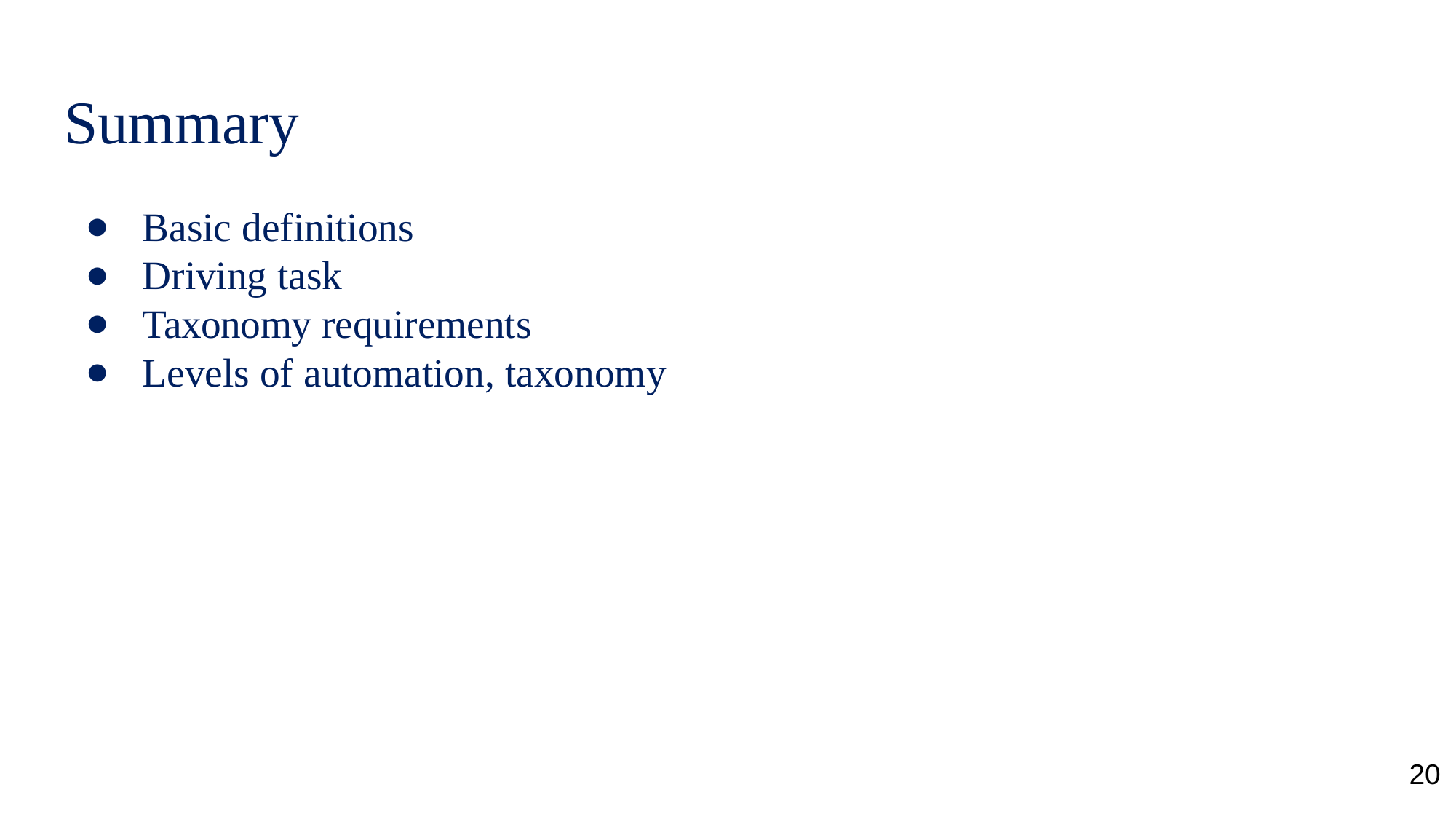

# Summary
Basic definitions
Driving task
Taxonomy requirements
Levels of automation, taxonomy
20